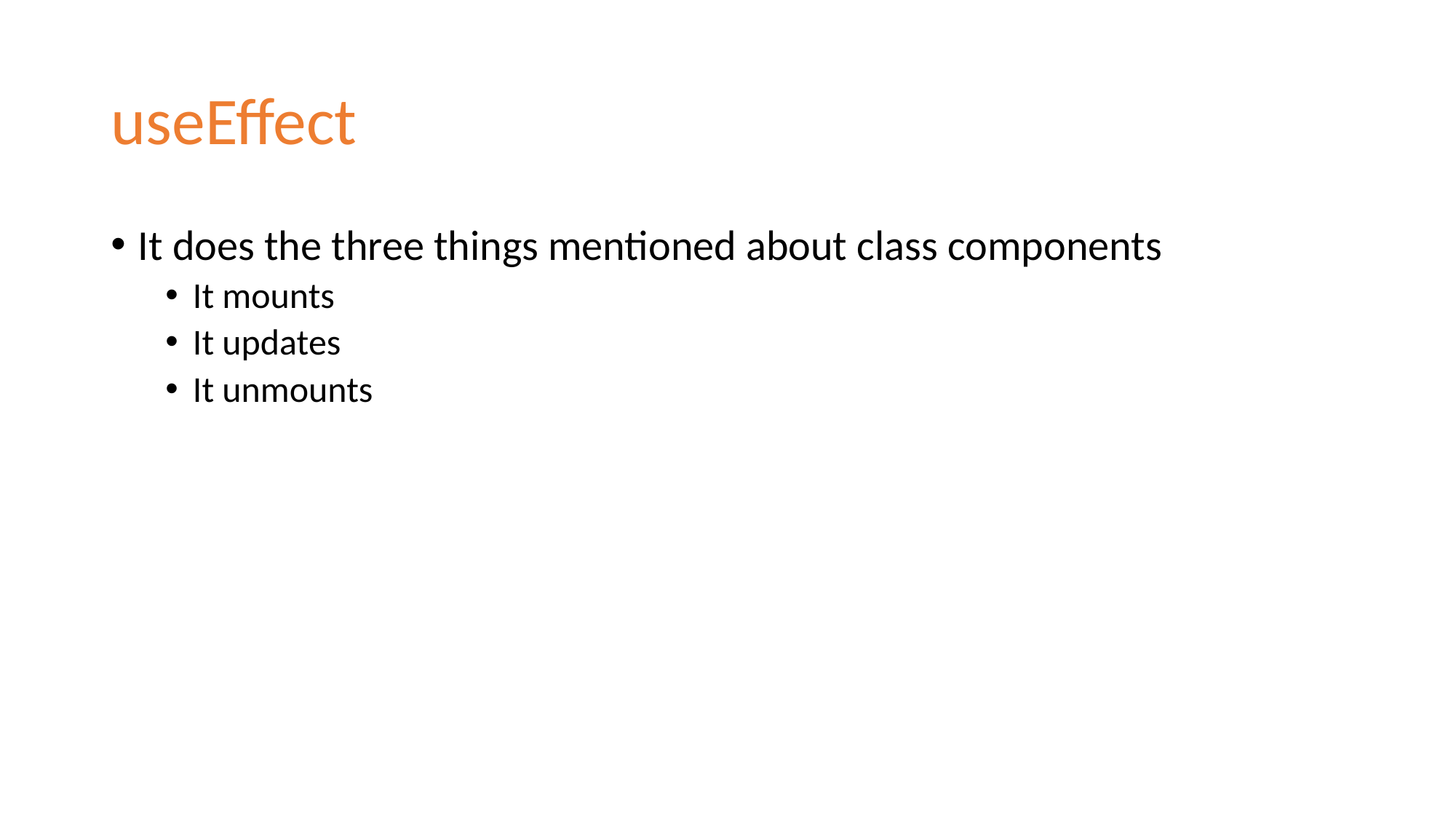

# useEffect
It does the three things mentioned about class components
It mounts
It updates
It unmounts